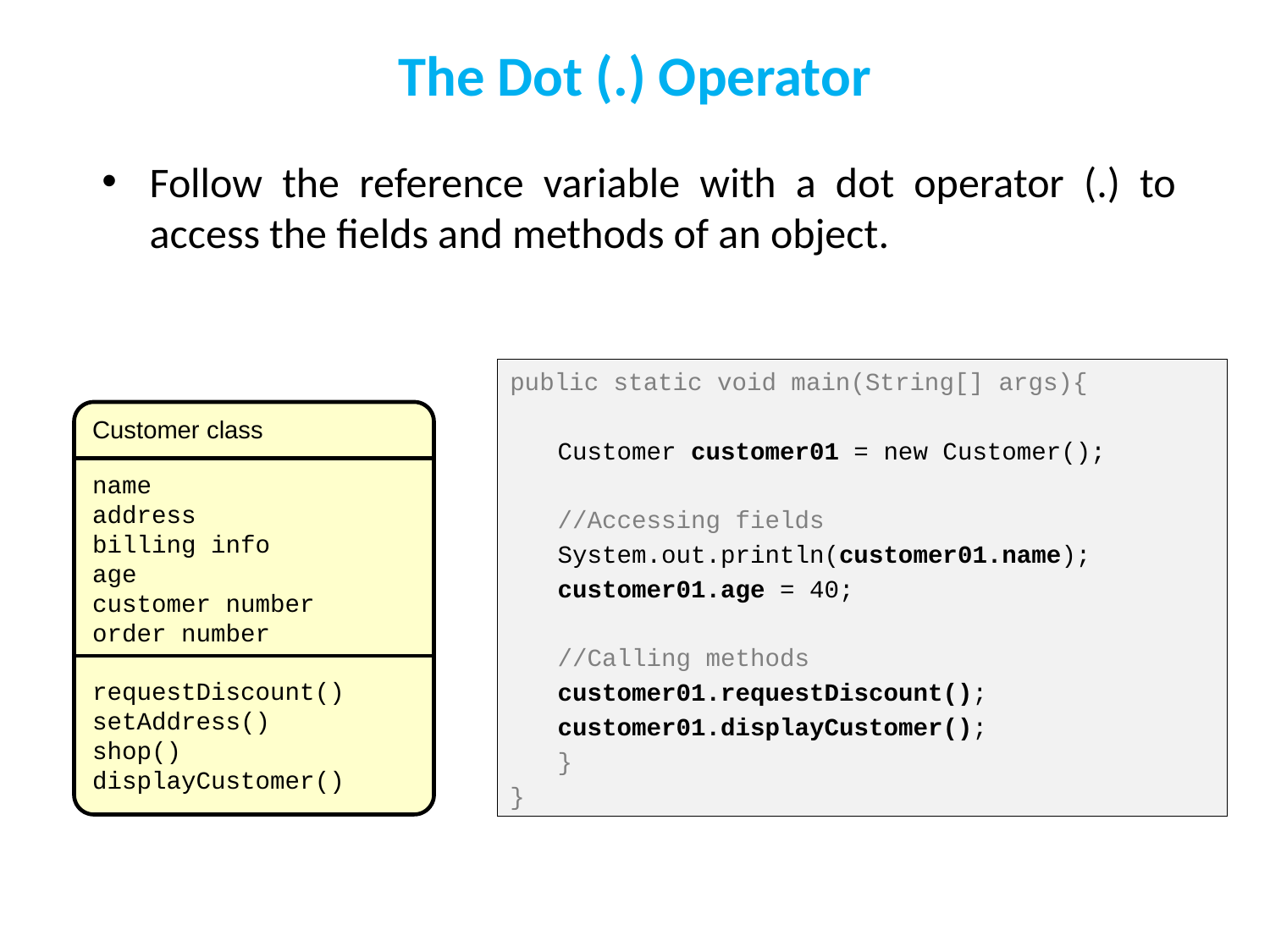

# The Dot (.) Operator
Follow the reference variable with a dot operator (.) to access the fields and methods of an object.
public static void main(String[] args){

	Customer customer01 = new Customer();

	//Accessing fields
	System.out.println(customer01.name);
	customer01.age = 40;

	//Calling methods
	customer01.requestDiscount();
	customer01.displayCustomer();
	}
}
Customer class

name
address
billing info
age
customer number
order number

requestDiscount()
setAddress()
shop()
displayCustomer()